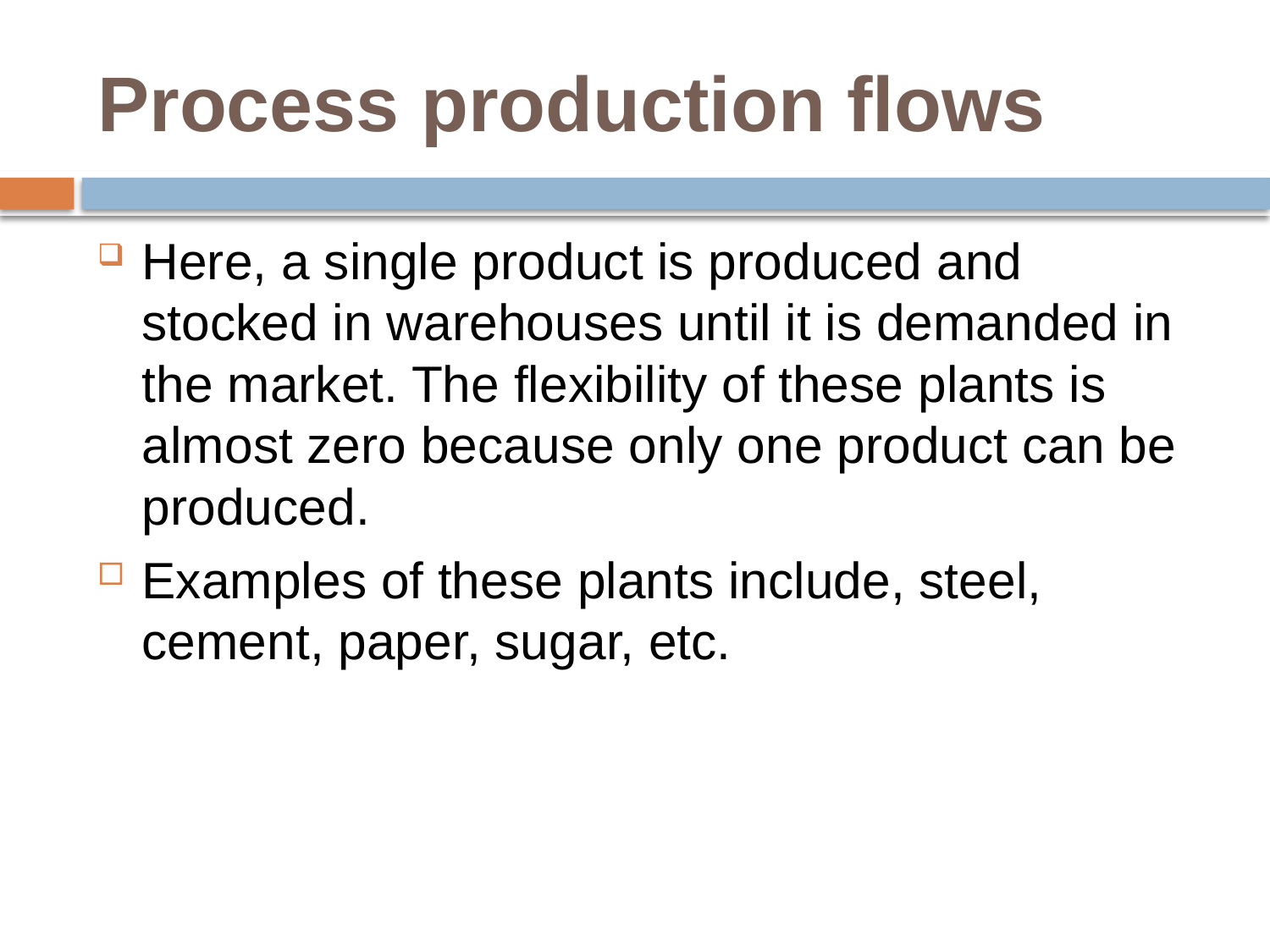

# Process production flows
Here, a single product is produced and stocked in warehouses until it is demanded in the market. The flexibility of these plants is almost zero because only one product can be produced.
Examples of these plants include, steel, cement, paper, sugar, etc.